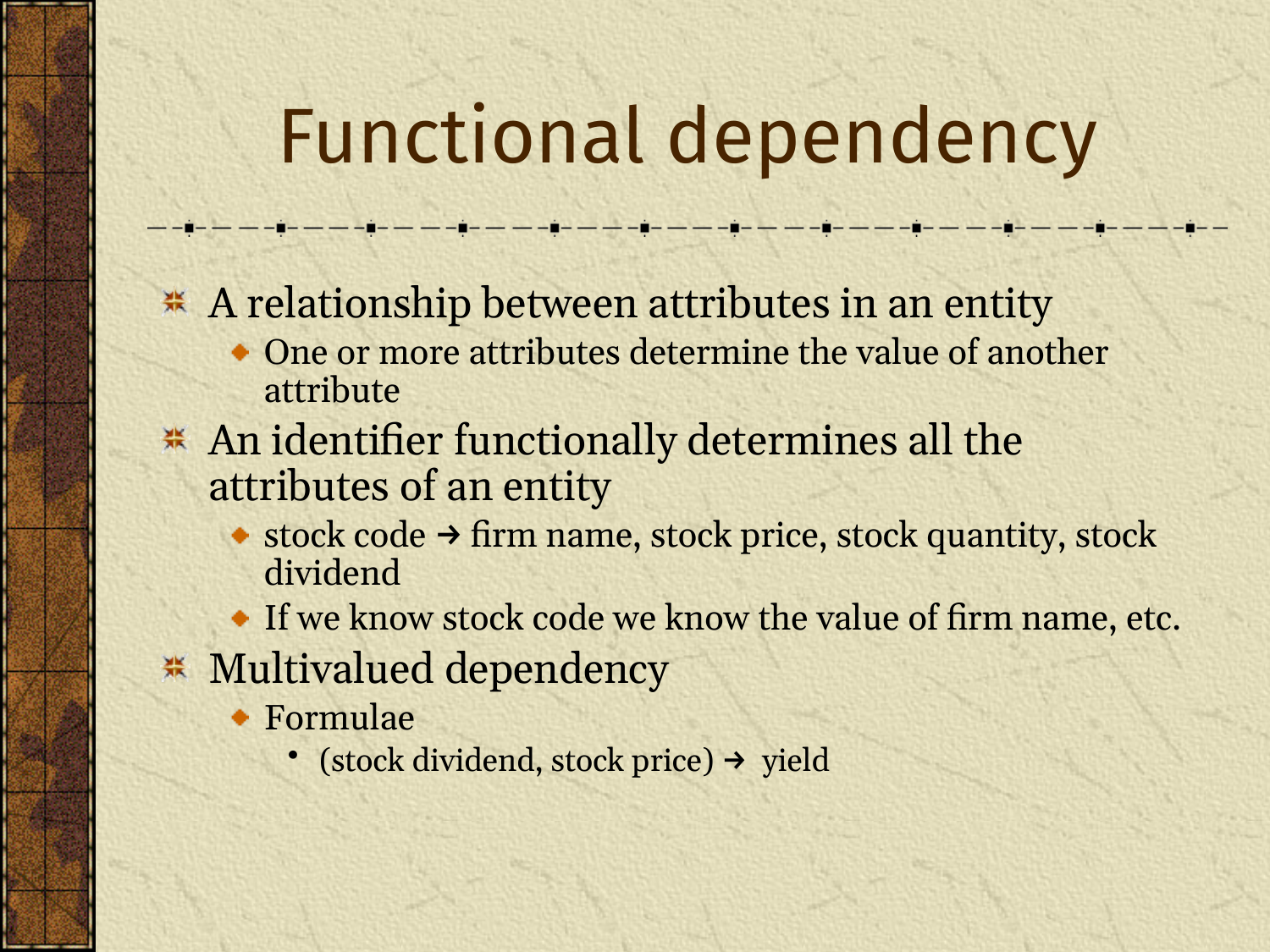

# Functional dependency
A relationship between attributes in an entity
One or more attributes determine the value of another attribute
An identifier functionally determines all the attributes of an entity
stock code → firm name, stock price, stock quantity, stock dividend
If we know stock code we know the value of firm name, etc.
Multivalued dependency
Formulae
(stock dividend, stock price) →  yield